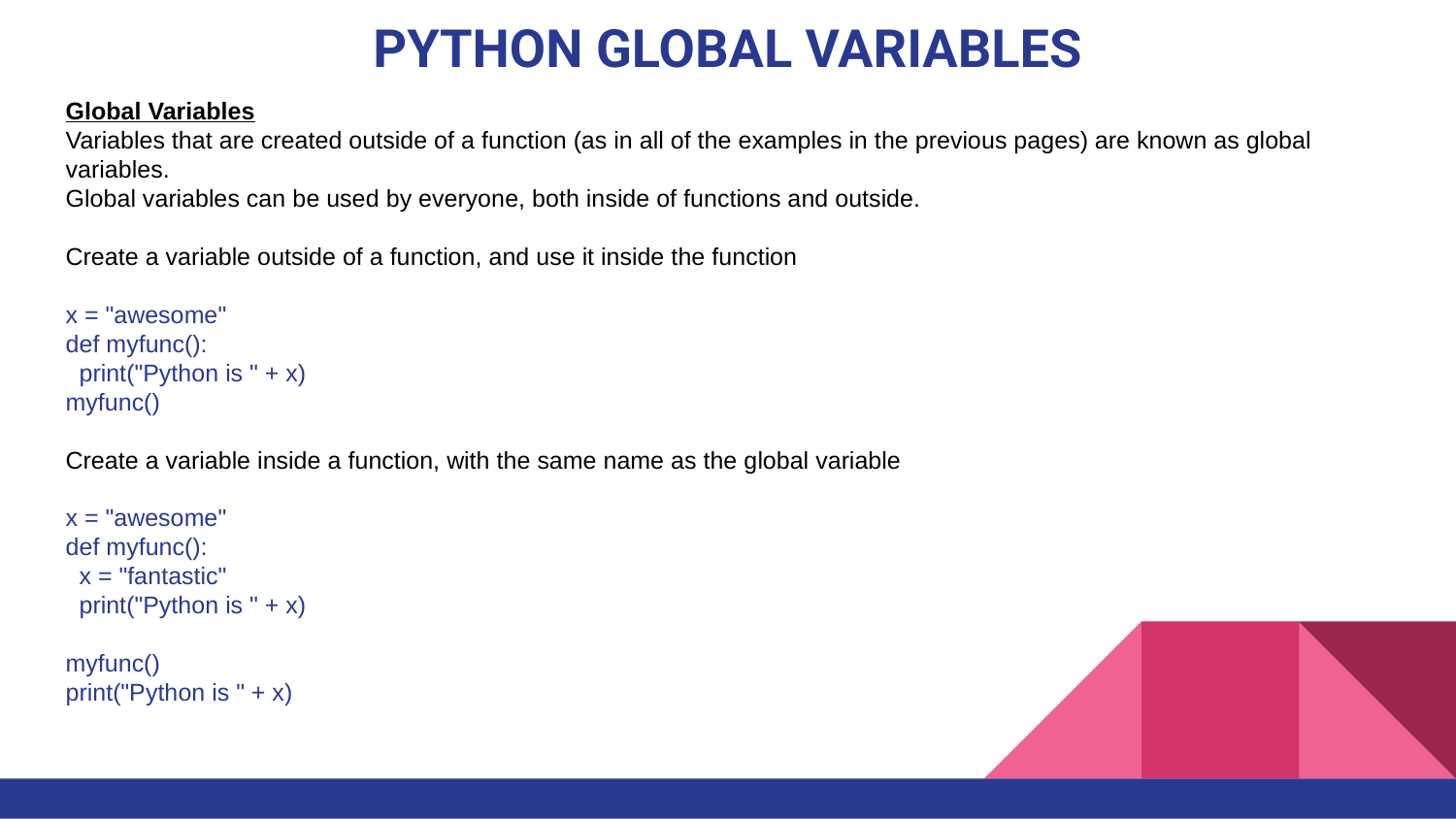

# PYTHON GLOBAL VARIABLES
Global Variables
Variables that are created outside of a function (as in all of the examples in the previous pages) are known as global variables.
Global variables can be used by everyone, both inside of functions and outside.

Create a variable outside of a function, and use it inside the function

x = "awesome"
def myfunc():
  print("Python is " + x)
myfunc()

Create a variable inside a function, with the same name as the global variable

x = "awesome"
def myfunc():
  x = "fantastic"
  print("Python is " + x)
myfunc()
print("Python is " + x)